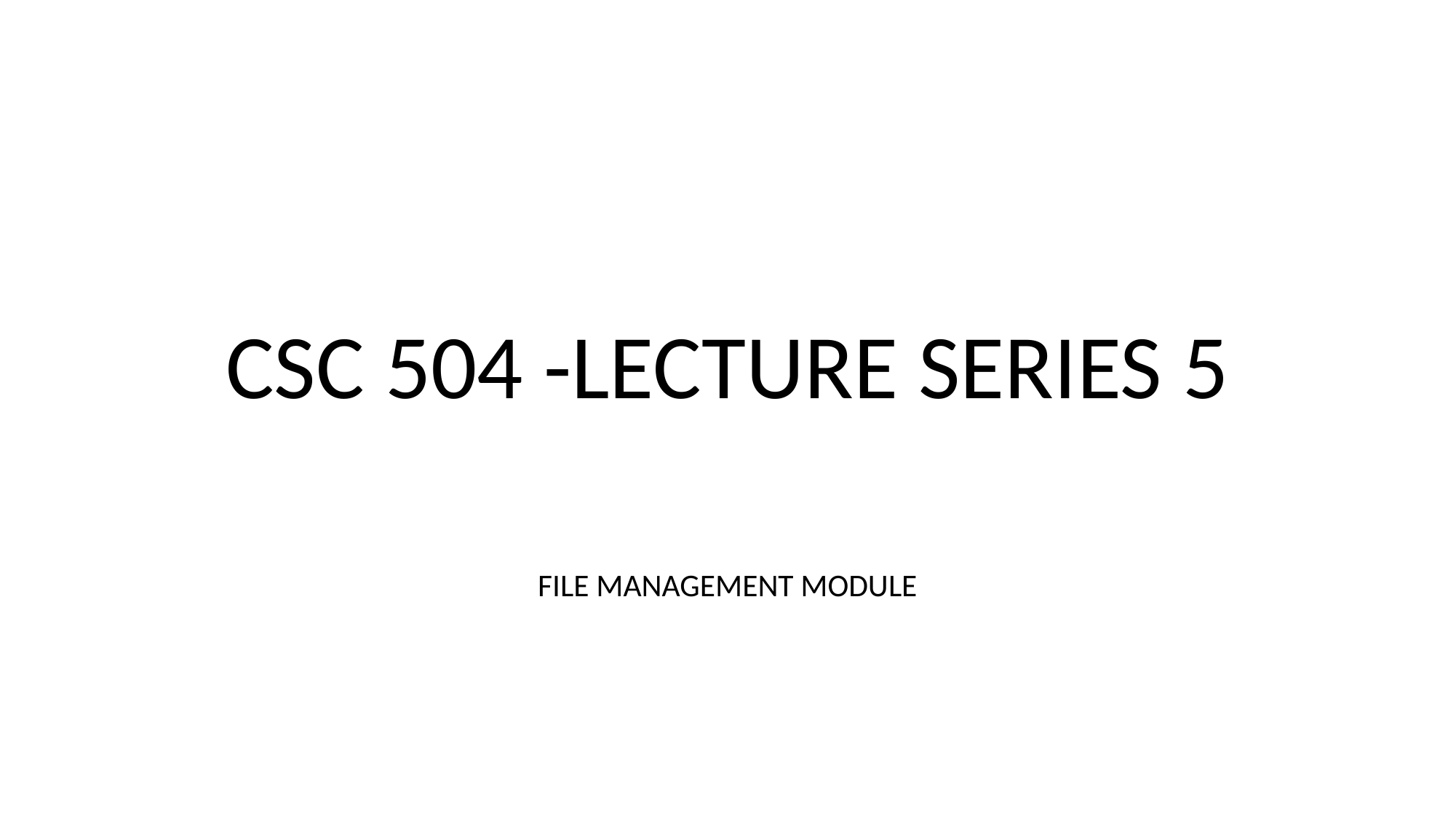

# CSC 504 -LECTURE SERIES 5
FILE MANAGEMENT MODULE